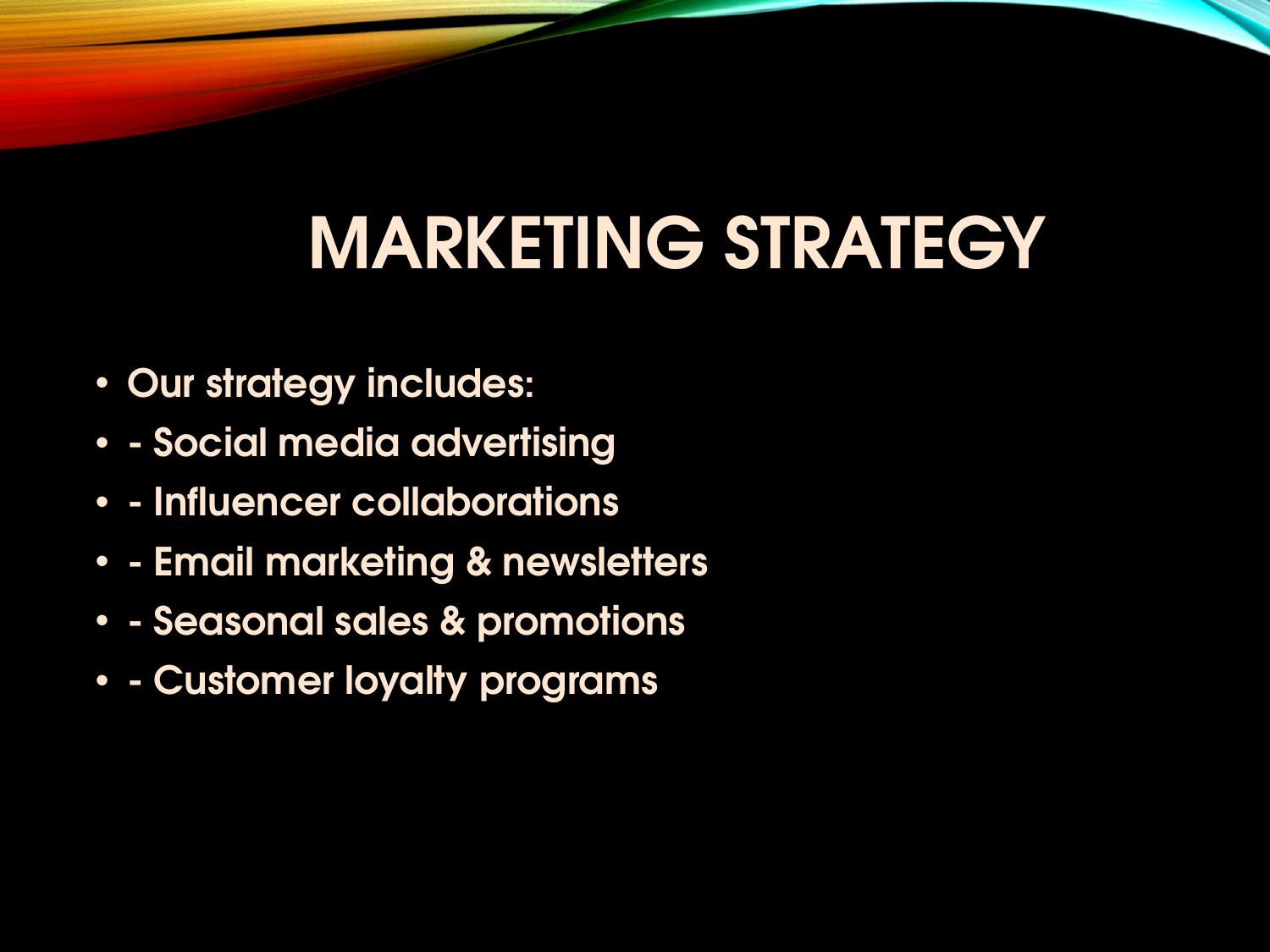

# Marketing Strategy
Our strategy includes:
- Social media advertising
- Influencer collaborations
- Email marketing & newsletters
- Seasonal sales & promotions
- Customer loyalty programs